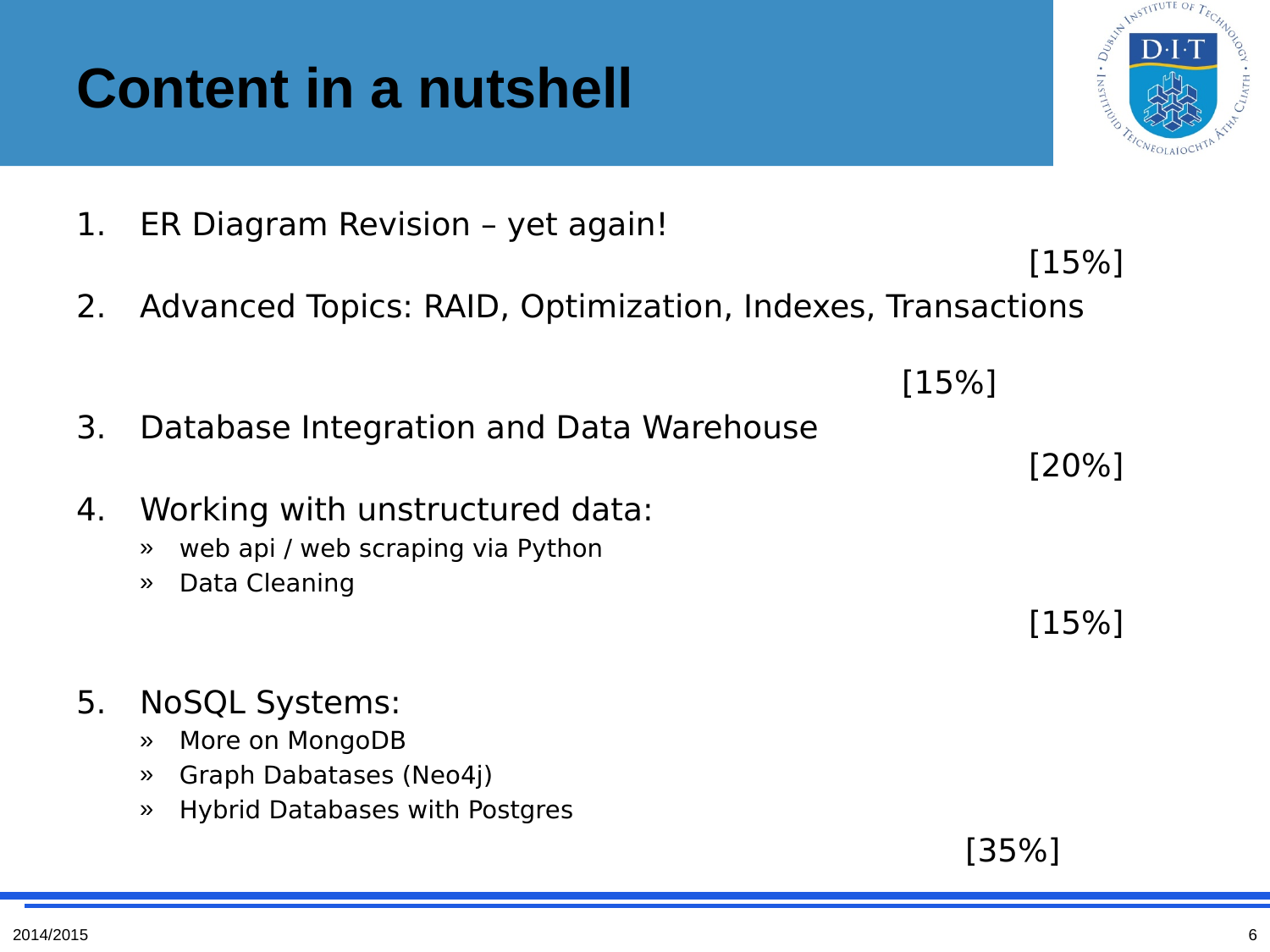

# Content in a nutshell
ER Diagram Revision – yet again!											[15%]
Advanced Topics: RAID, Optimization, Indexes, Transactions 															[15%]
Database Integration and Data Warehouse 										[20%]
Working with unstructured data:
web api / web scraping via Python
Data Cleaning
							[15%]

NoSQL Systems:
More on MongoDB
Graph Dabatases (Neo4j)
Hybrid Databases with Postgres
							[35%]
2014/2015
6